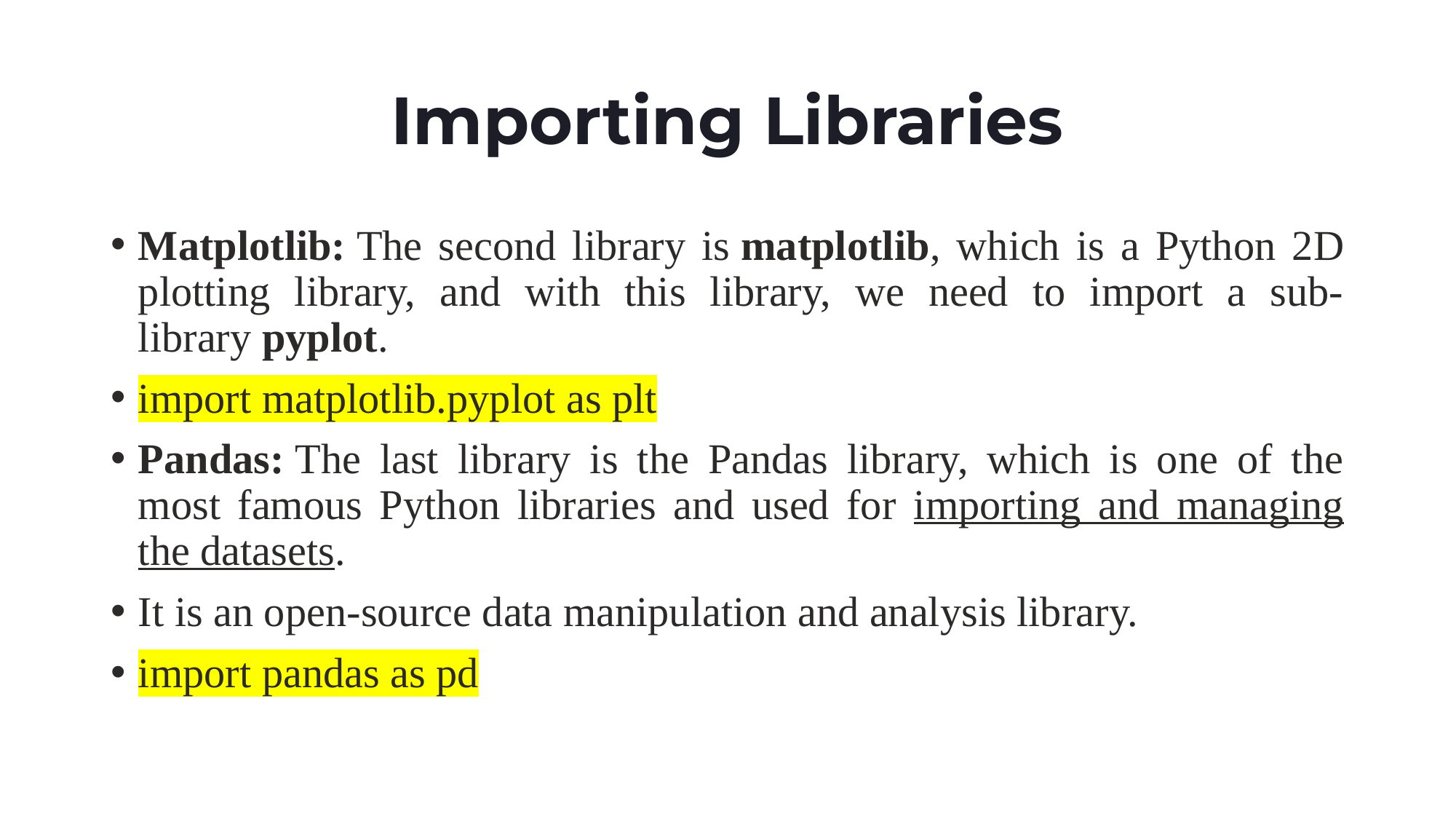

# Importing Libraries
Matplotlib: The second library is matplotlib, which is a Python 2D plotting library, and with this library, we need to import a sub-library pyplot.
import matplotlib.pyplot as plt
Pandas: The last library is the Pandas library, which is one of the most famous Python libraries and used for importing and managing the datasets.
It is an open-source data manipulation and analysis library.
import pandas as pd